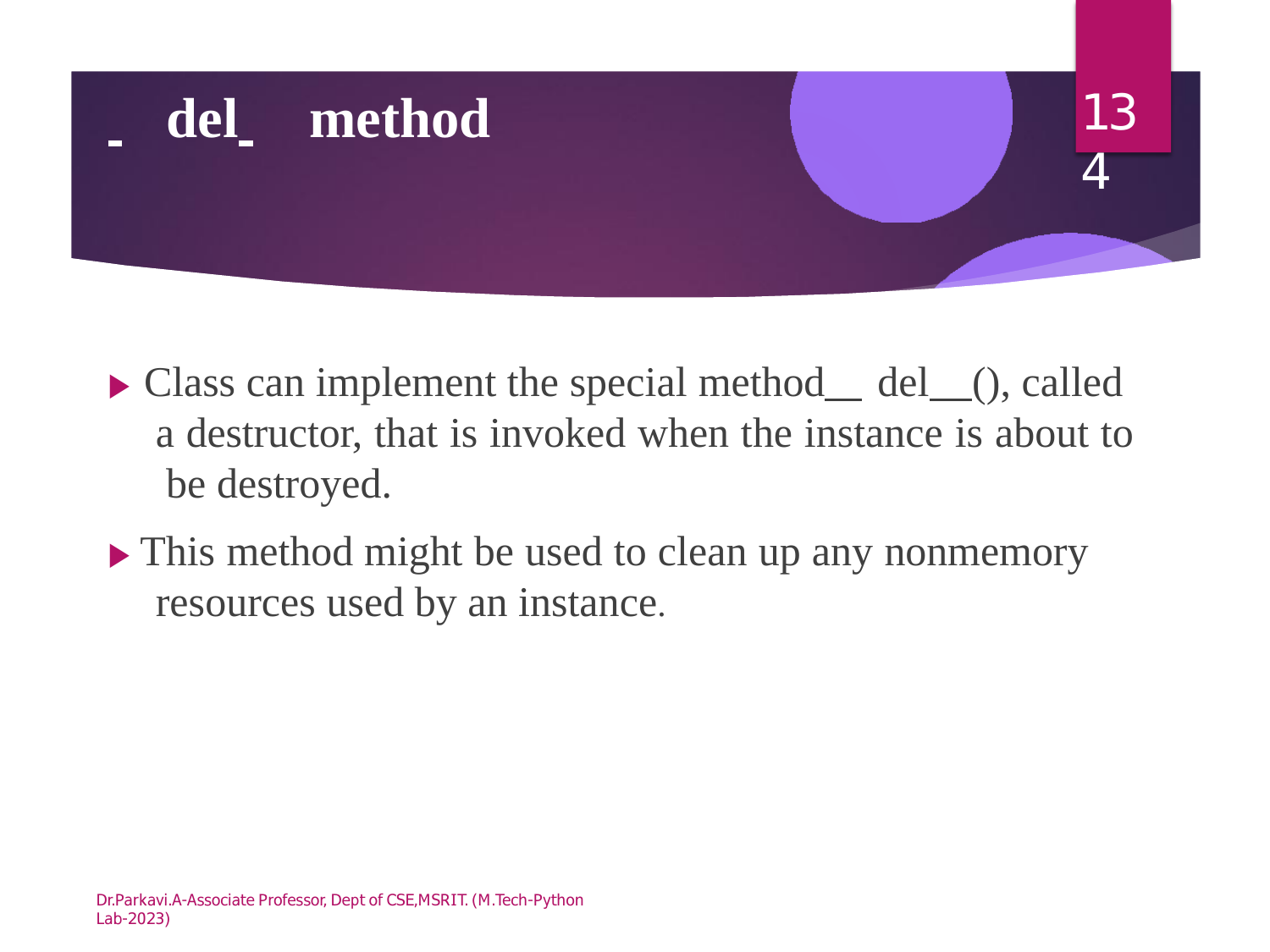

# del 	method
134
▶ Class can implement the special method  del    (), called  a destructor, that is invoked when the instance is about to  be destroyed.
▶ This method might be used to clean up any nonmemory  resources used by an instance.
Dr.Parkavi.A-Associate Professor, Dept of CSE,MSRIT. (M.Tech-Python Lab-2023)